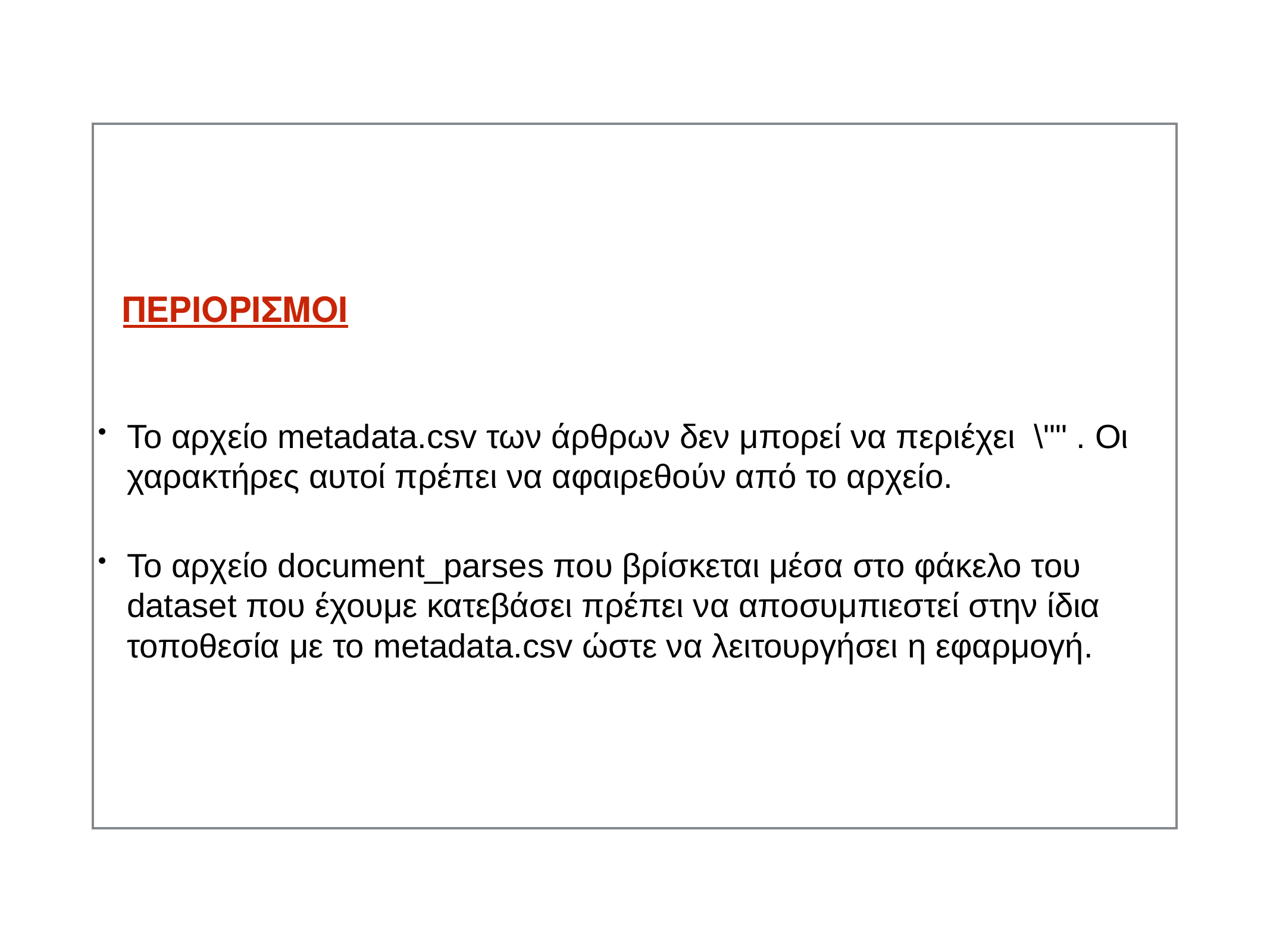

ΠΕΡΙΟΡΙΣΜΟΙ

Το αρχείο metadata.csv των άρθρων δεν μπορεί να περιέχει  \"" . Οι χαρακτήρες αυτοί πρέπει να αφαιρεθούν από το αρχείο.

Το αρχείο document_parses που βρίσκεται μέσα στο φάκελο του dataset που έχουμε κατεβάσει πρέπει να αποσυμπιεστεί στην ίδια τοποθεσία με το metadata.csv ώστε να λειτουργήσει η εφαρμογή.